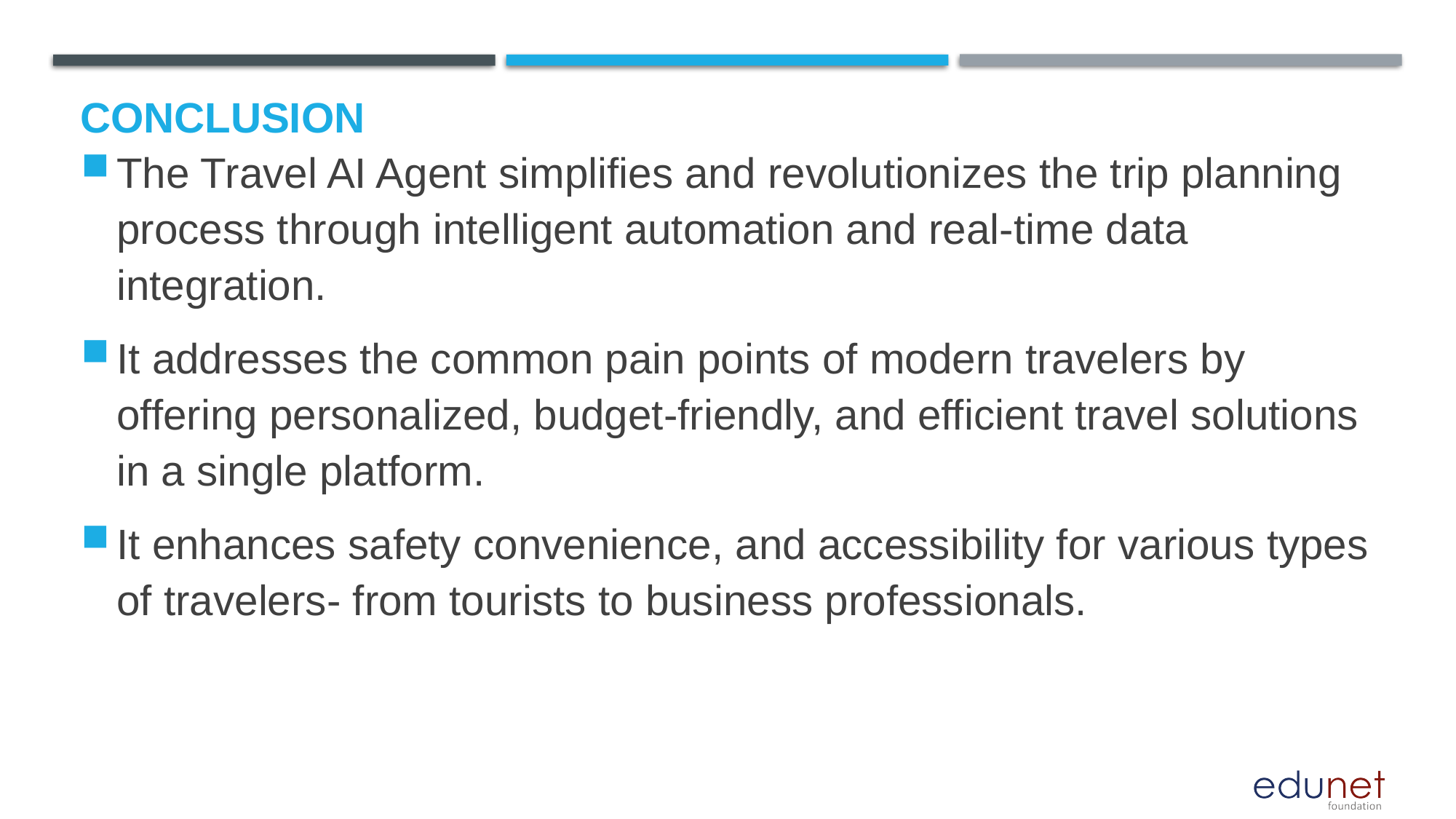

# Conclusion
The Travel AI Agent simplifies and revolutionizes the trip planning process through intelligent automation and real-time data integration.
It addresses the common pain points of modern travelers by offering personalized, budget-friendly, and efficient travel solutions in a single platform.
It enhances safety convenience, and accessibility for various types of travelers- from tourists to business professionals.